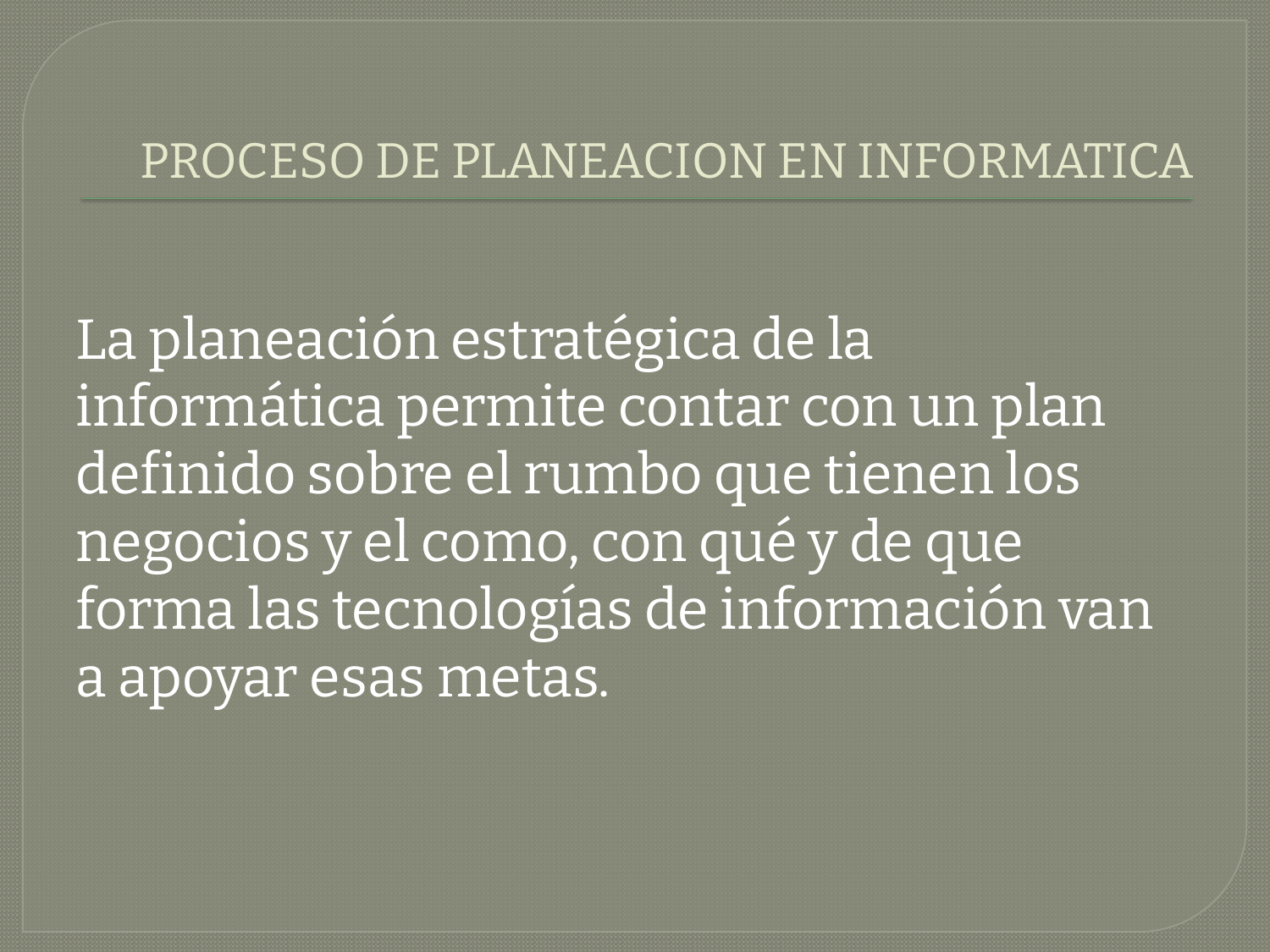

# PROCESO DE PLANEACION EN INFORMATICA

La planeación estratégica de la informática permite contar con un plan definido sobre el rumbo que tienen los negocios y el como, con qué y de que forma las tecnologías de información van a apoyar esas metas.